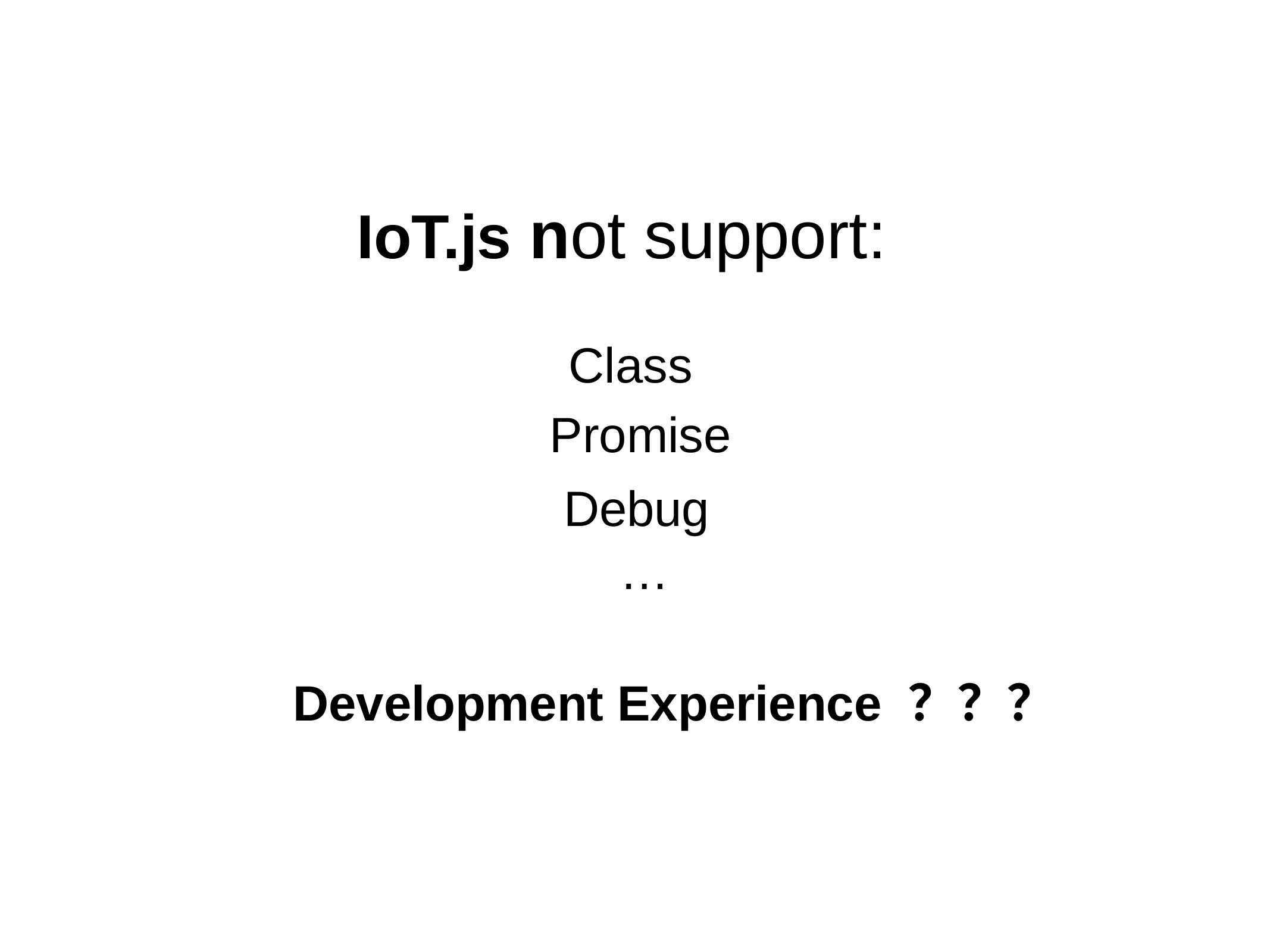

# IoT.js not support:
Class
Promise
Debug
…
Development Experience ？？？